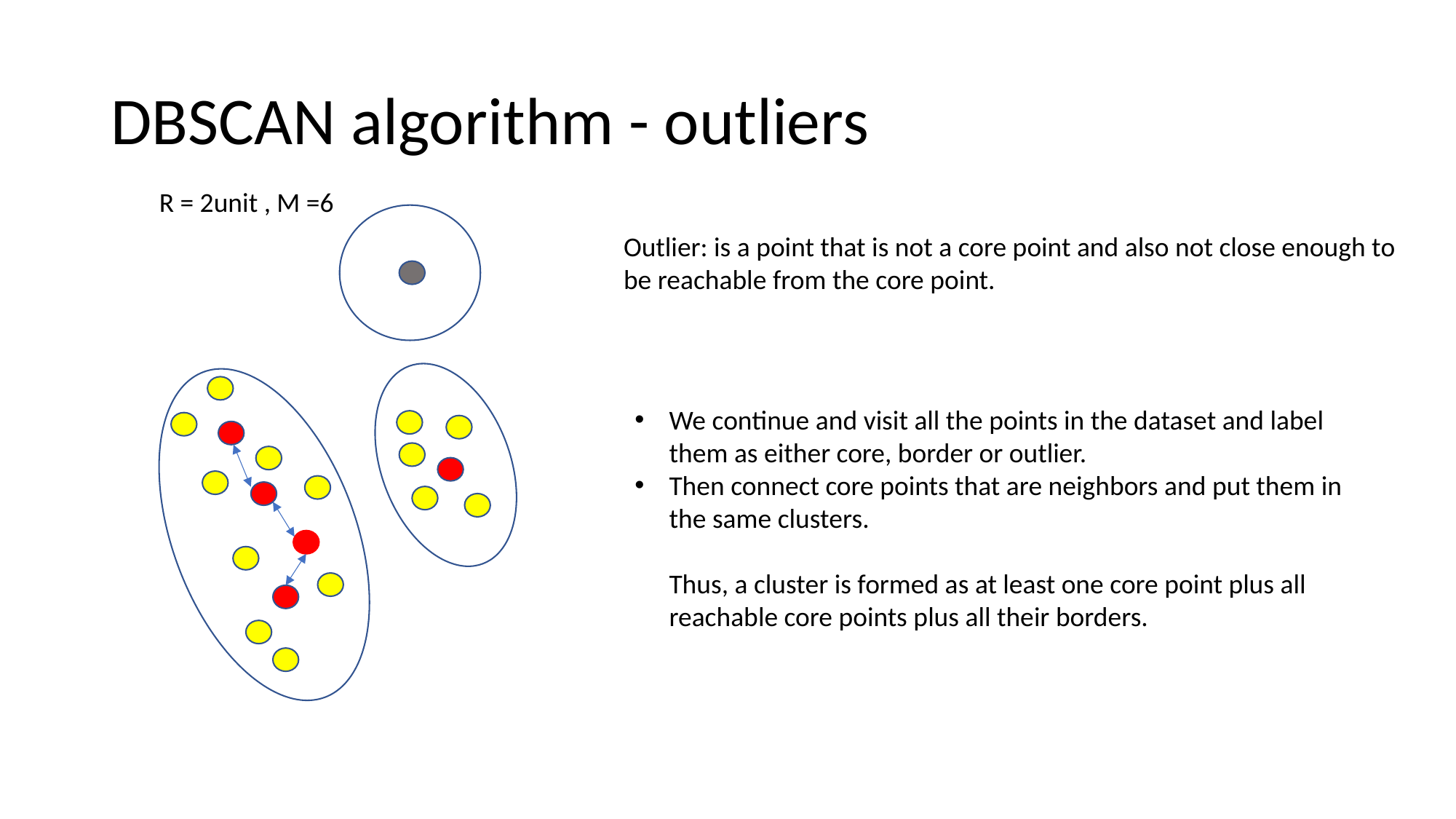

# DBSCAN algorithm - outliers
R = 2unit , M =6

Outlier: is a point that is not a core point and also not close enough to be reachable from the core point.

We continue and visit all the points in the dataset and label them as either core, border or outlier.
Then connect core points that are neighbors and put them in the same clusters.
Thus, a cluster is formed as at least one core point plus all reachable core points plus all their borders.